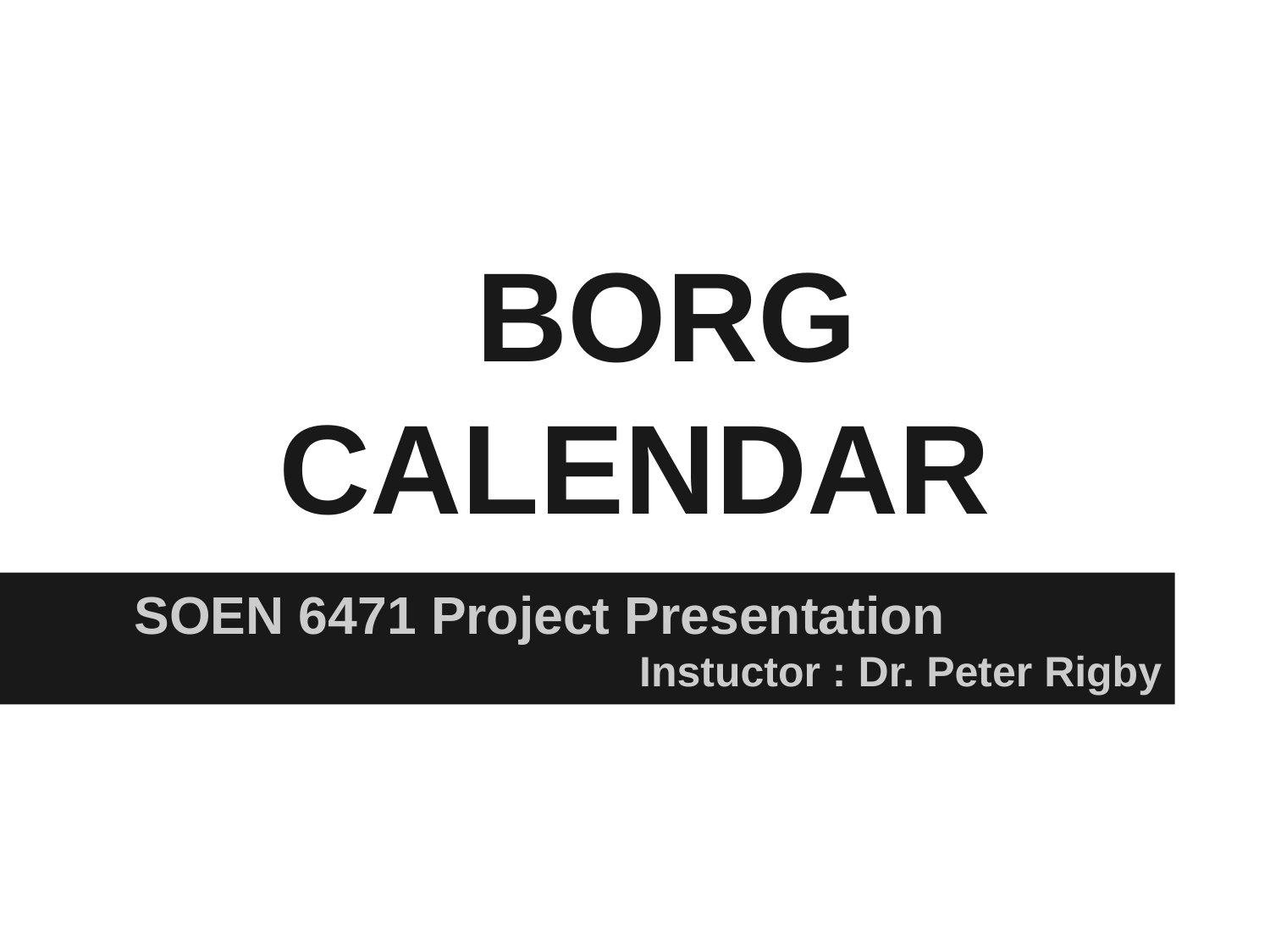

# BORG CALENDAR
SOEN 6471 Project Presentation
Instuctor : Dr. Peter Rigby